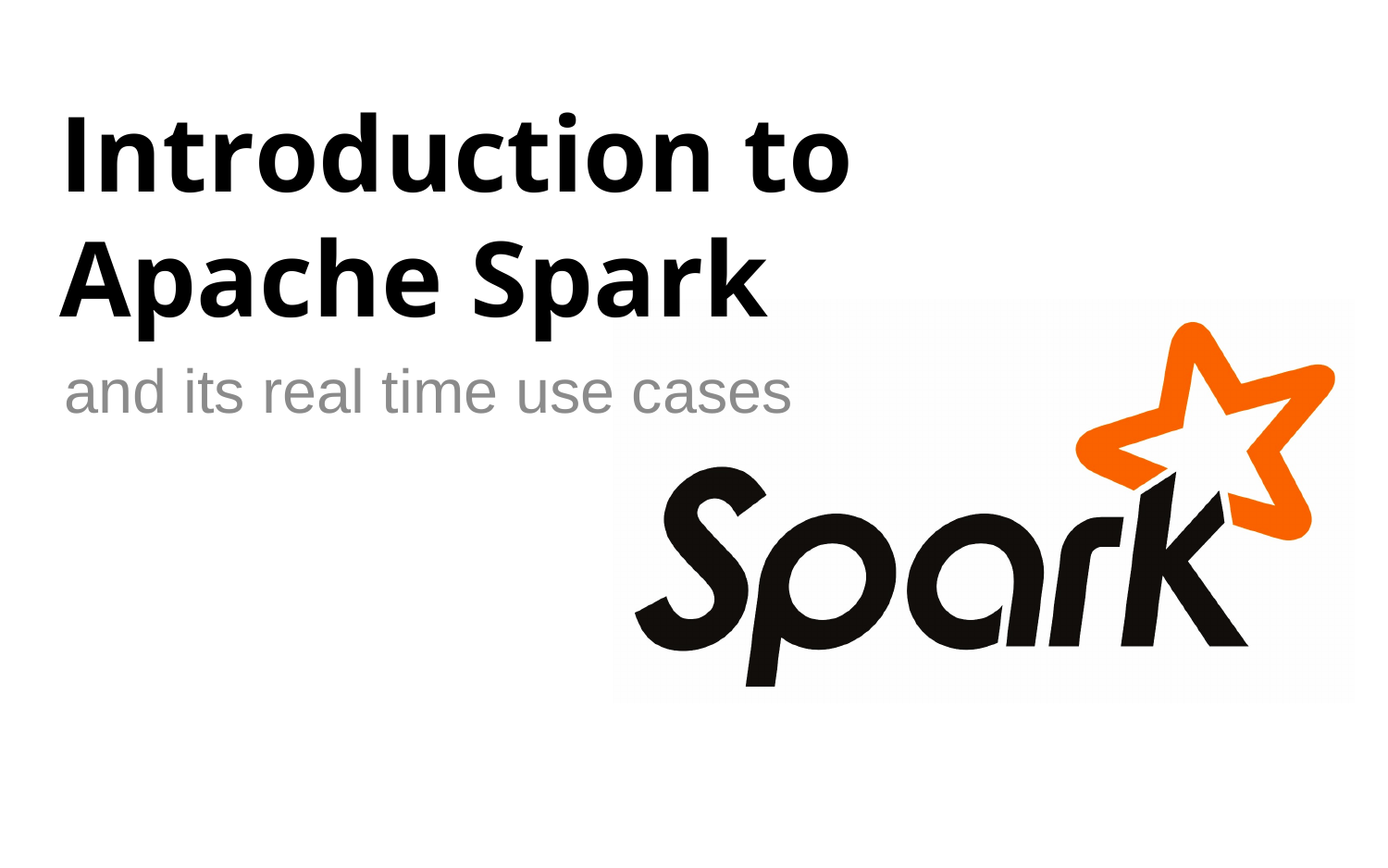

# Introduction to Apache Spark
and its real time use cases